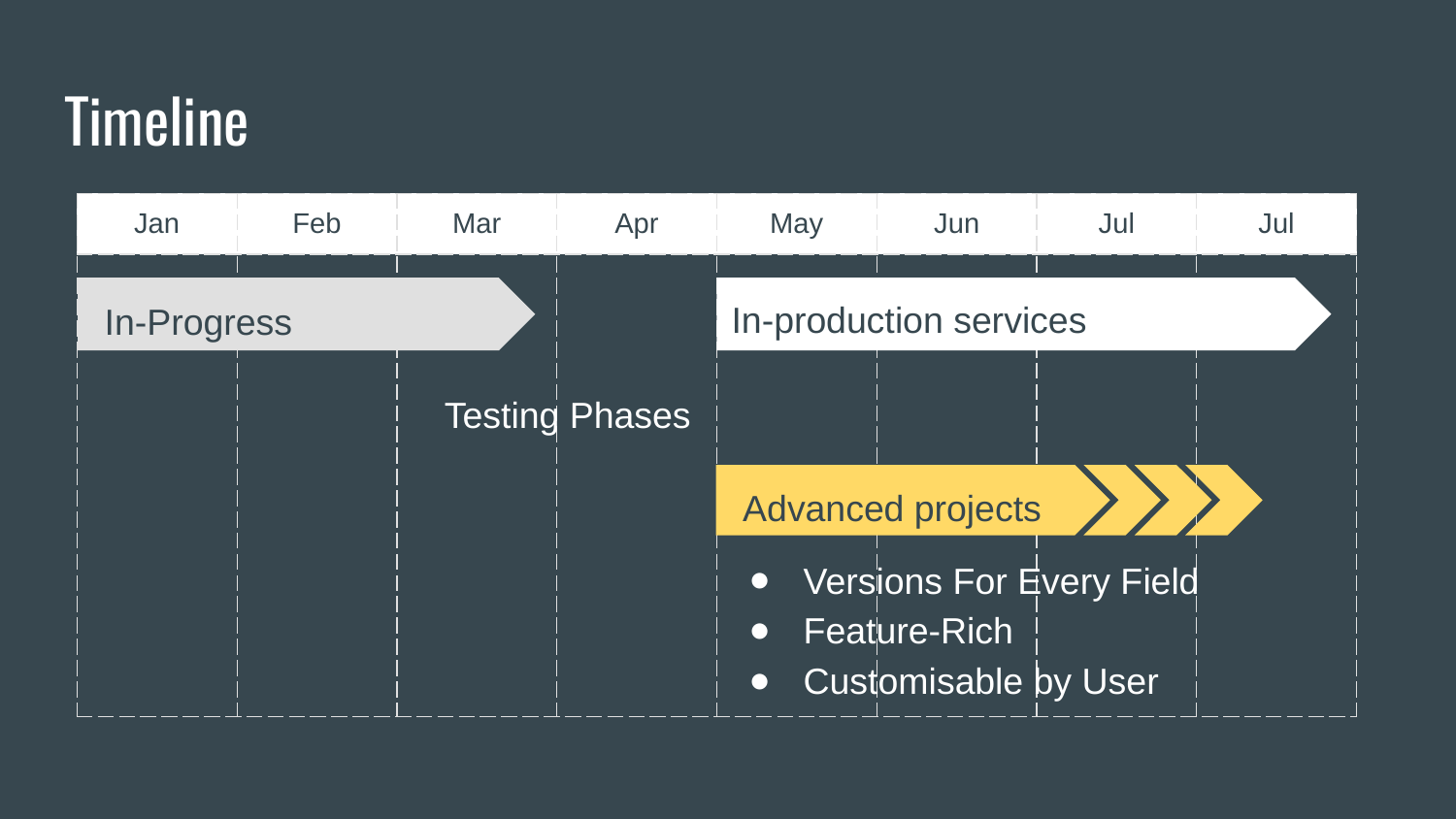

# Timeline
| Jan | Feb | Mar | Apr | May | Jun | Jul | Jul |
| --- | --- | --- | --- | --- | --- | --- | --- |
|  |  |  |  |  |  |  |  |
In-production services

In-Progress
Testing Phases
Advanced projects

Versions For Every Field
Feature-Rich
Customisable by User